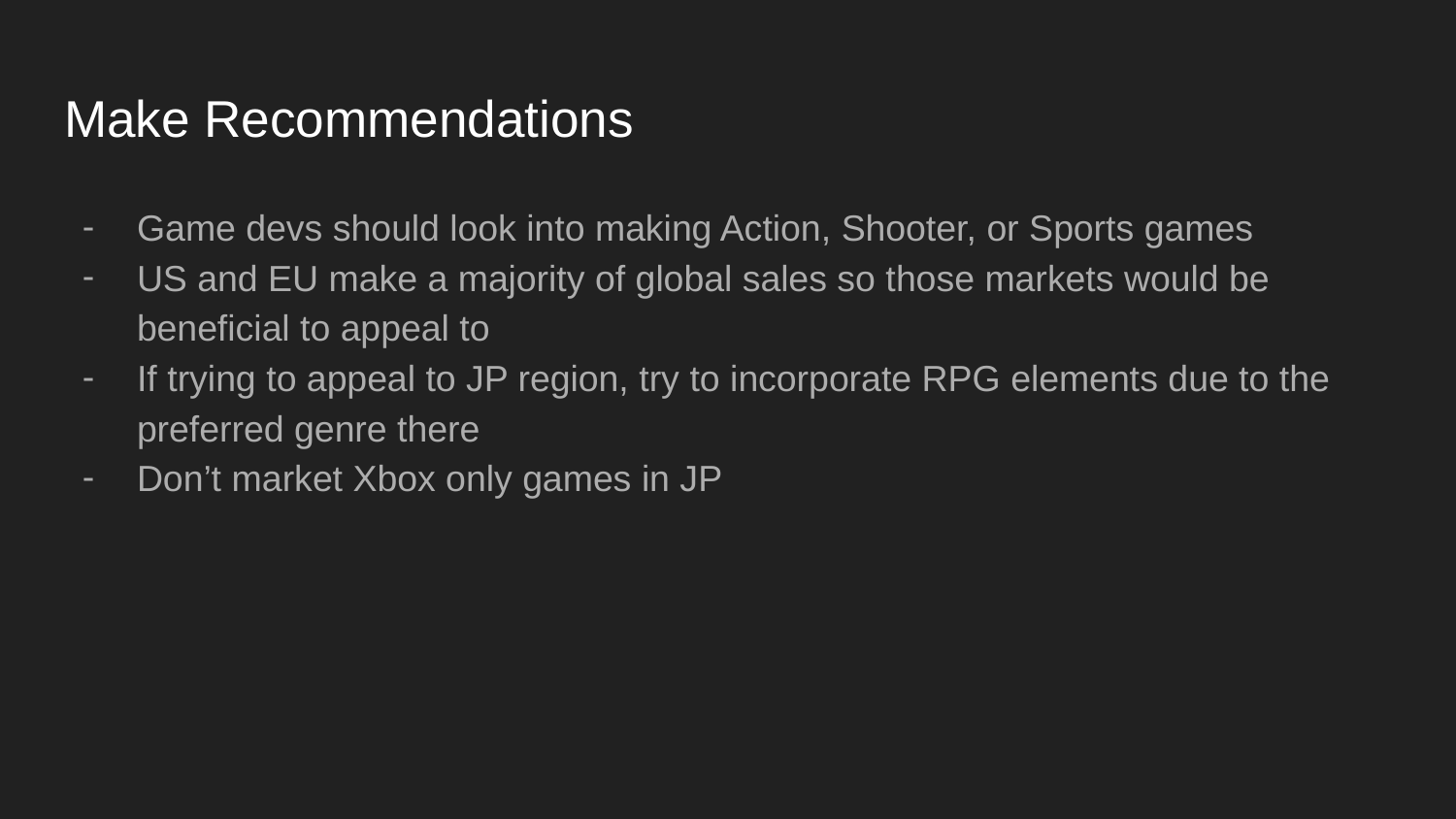

# Make Recommendations
Game devs should look into making Action, Shooter, or Sports games
US and EU make a majority of global sales so those markets would be beneficial to appeal to
If trying to appeal to JP region, try to incorporate RPG elements due to the preferred genre there
Don’t market Xbox only games in JP